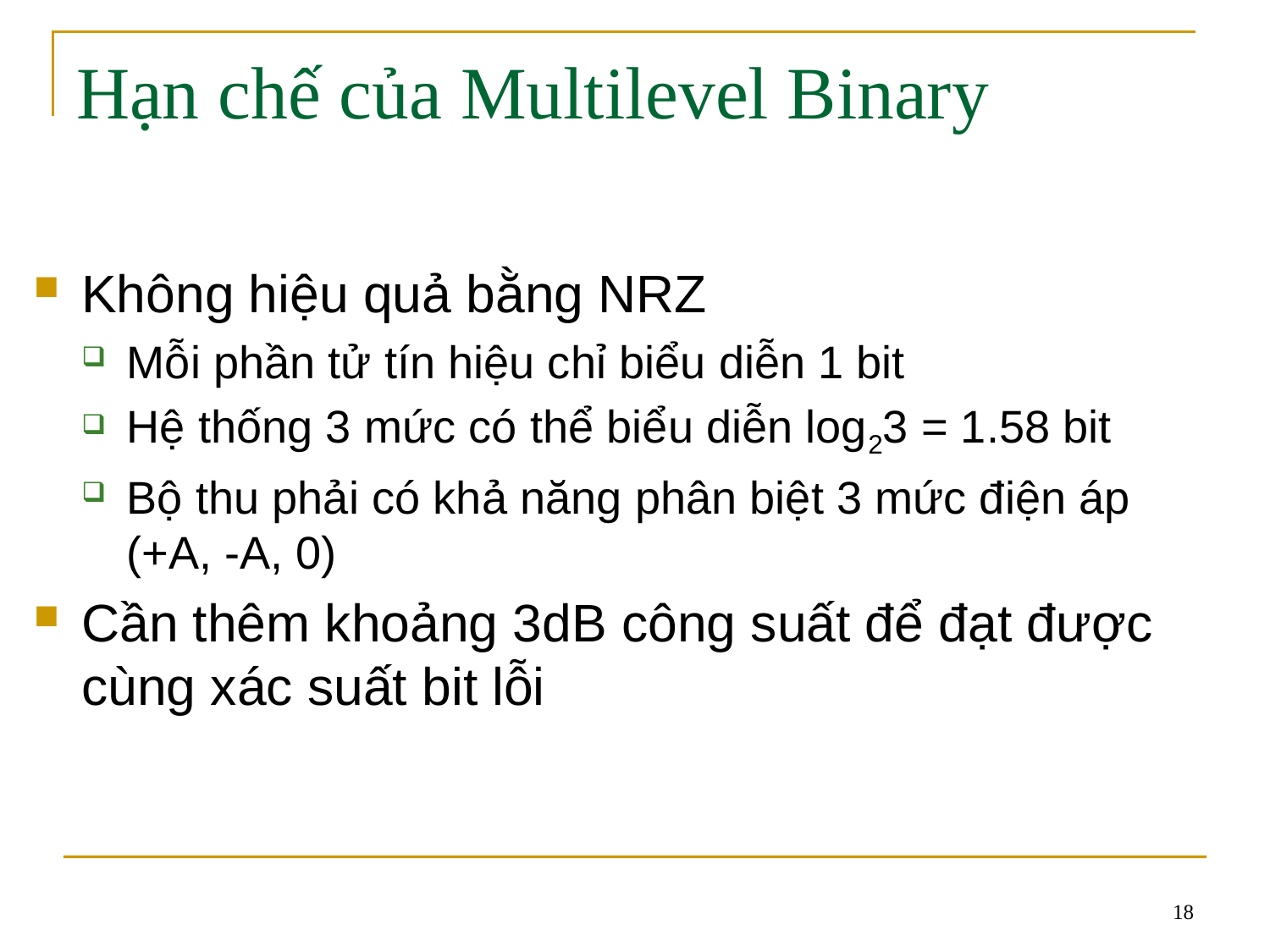

# Hạn chế của Multilevel Binary
Không hiệu quả bằng NRZ
Mỗi phần tử tín hiệu chỉ biểu diễn 1 bit
Hệ thống 3 mức có thể biểu diễn log23 = 1.58 bit
Bộ thu phải có khả năng phân biệt 3 mức điện áp (+A, -A, 0)
Cần thêm khoảng 3dB công suất để đạt được cùng xác suất bit lỗi

18